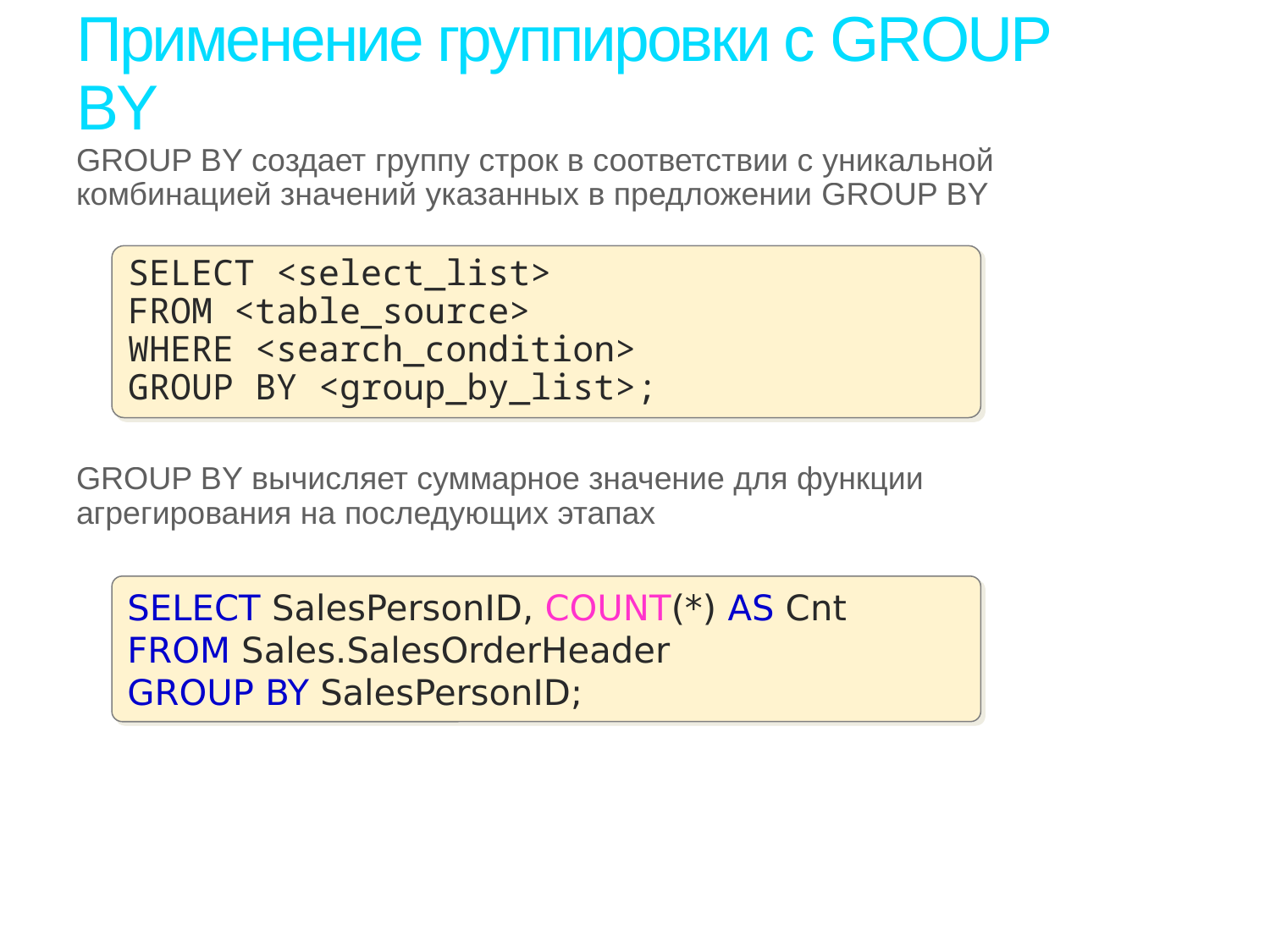

# Применение группировки с GROUP BY
GROUP BY создает группу строк в соответствии с уникальной комбинацией значений указанных в предложении GROUP BY

GROUP BY вычисляет суммарное значение для функции агрегирования на последующих этапах

SELECT <select_list>
FROM <table_source>
WHERE <search_condition>
GROUP BY <group_by_list>;
SELECT SalesPersonID, COUNT(*) AS Cnt
FROM Sales.SalesOrderHeader
GROUP BY SalesPersonID;